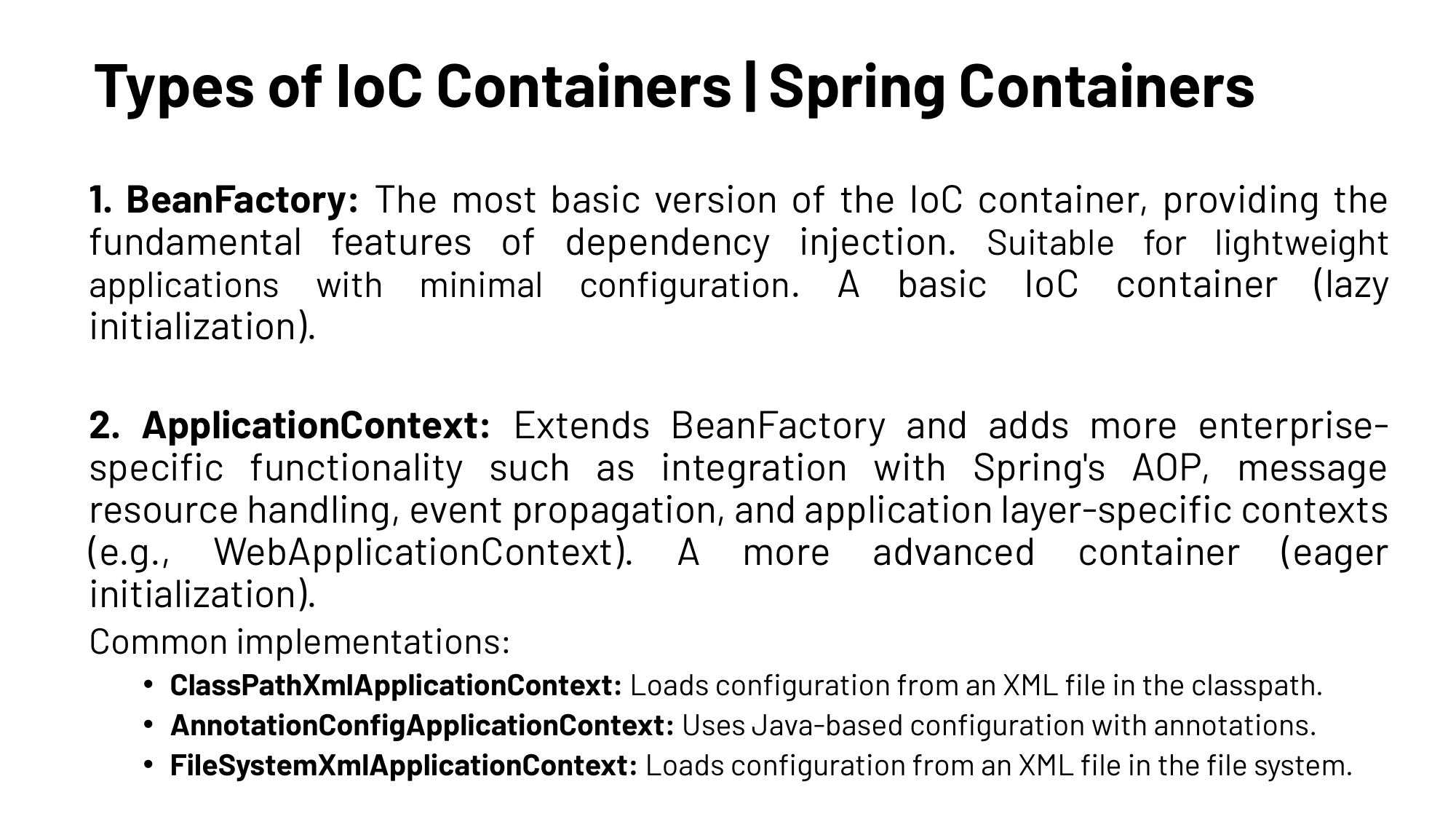

# Types of IoC Containers | Spring Containers

1. BeanFactory: The most basic version of the IoC container, providing the fundamental features of dependency injection. Suitable for lightweight applications with minimal configuration. A basic IoC container (lazy initialization).

2. ApplicationContext: Extends BeanFactory and adds more enterprise-specific functionality such as integration with Spring's AOP, message resource handling, event propagation, and application layer-specific contexts (e.g., WebApplicationContext). A more advanced container (eager initialization).
Common implementations:
ClassPathXmlApplicationContext: Loads configuration from an XML file in the classpath.
AnnotationConfigApplicationContext: Uses Java-based configuration with annotations.
FileSystemXmlApplicationContext: Loads configuration from an XML file in the file system.